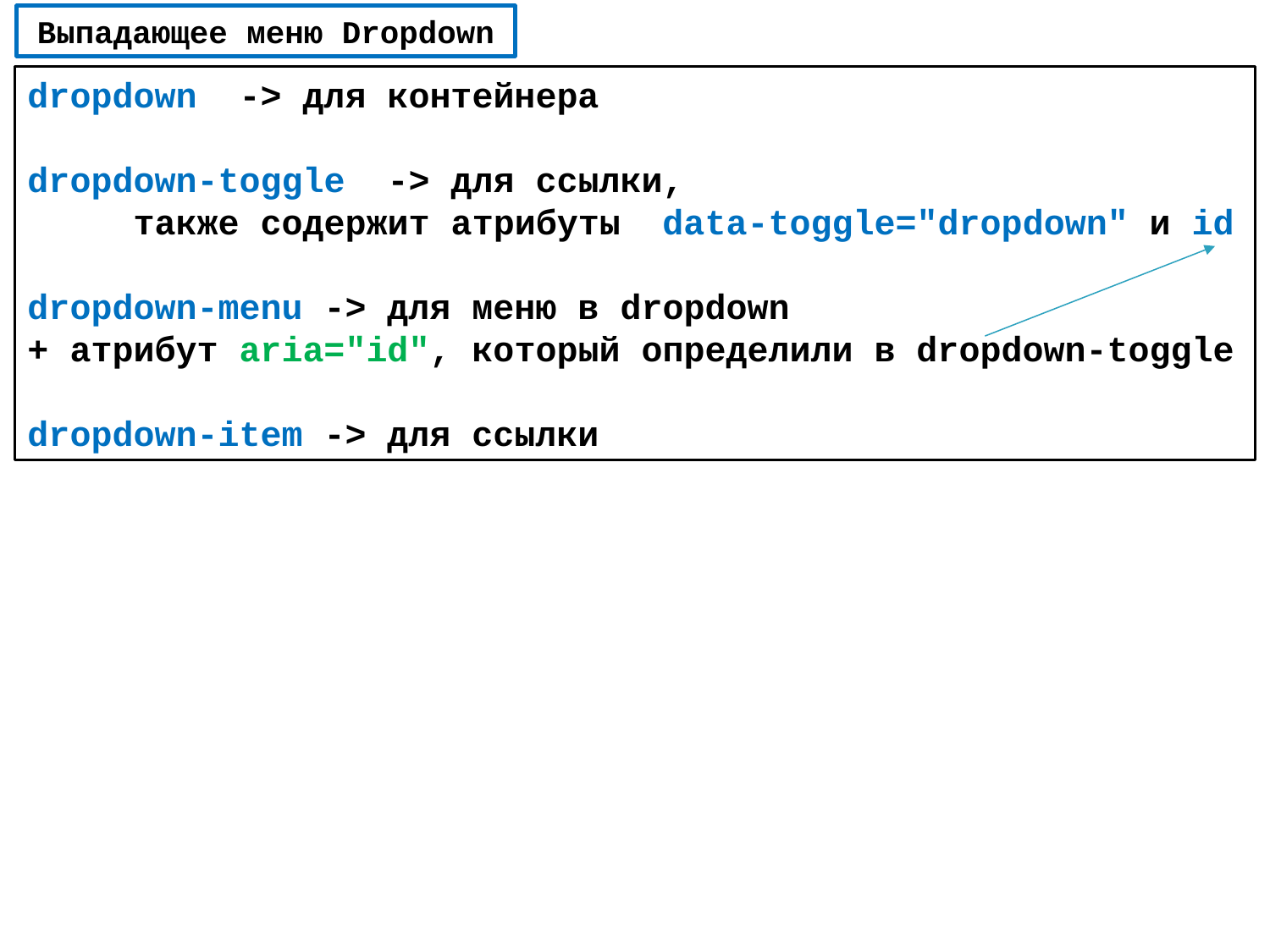

Выпадающее меню Dropdown
dropdown  -> для контейнера

dropdown-toggle  -> для ссылки,
     также содержит атрибуты  data-toggle="dropdown" и id

dropdown-menu -> для меню в dropdown
+ атрибут aria="id", который определили в dropdown-toggle

dropdown-item -> для ссылки